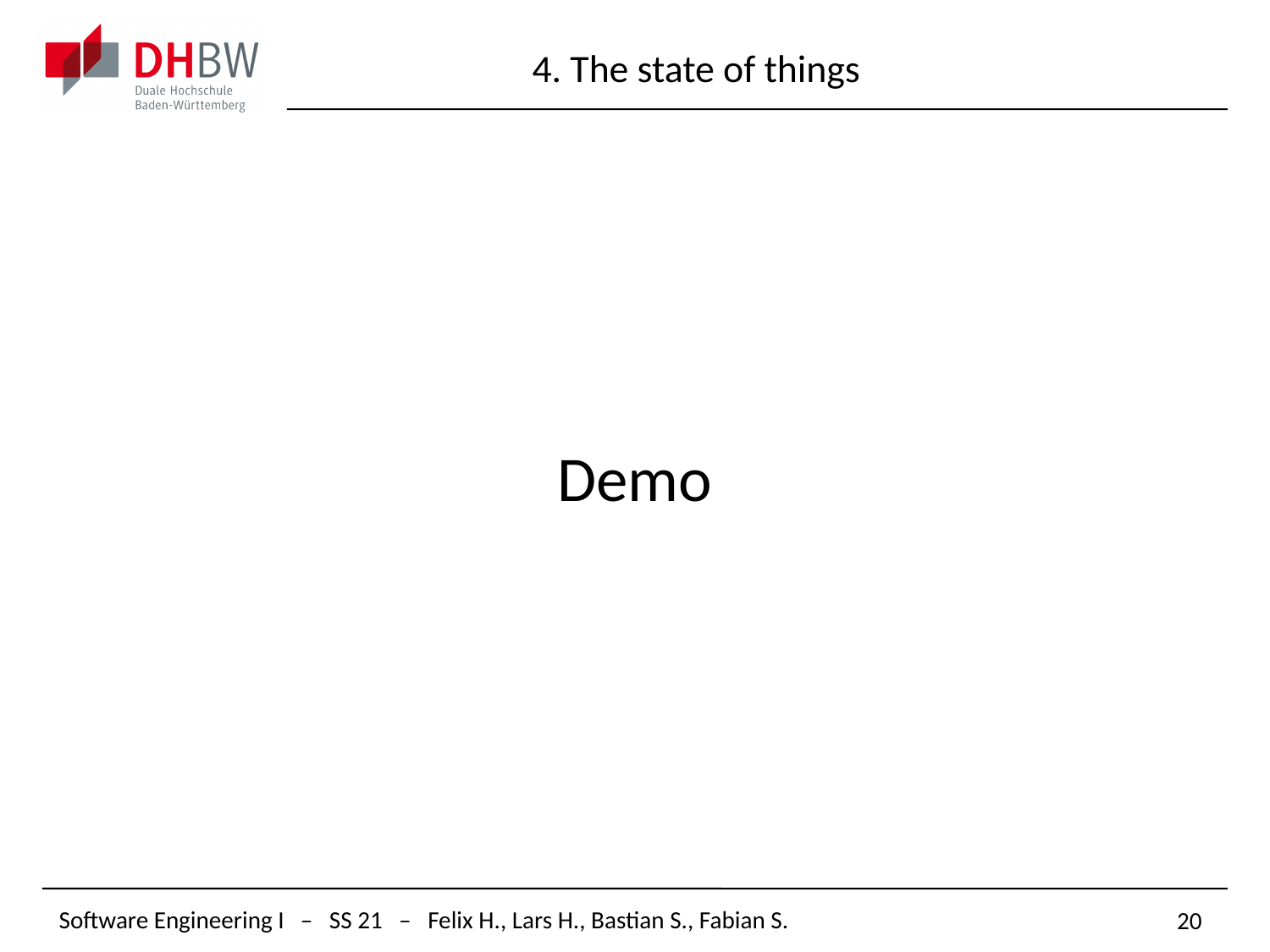

4. The state of things
Demo
20